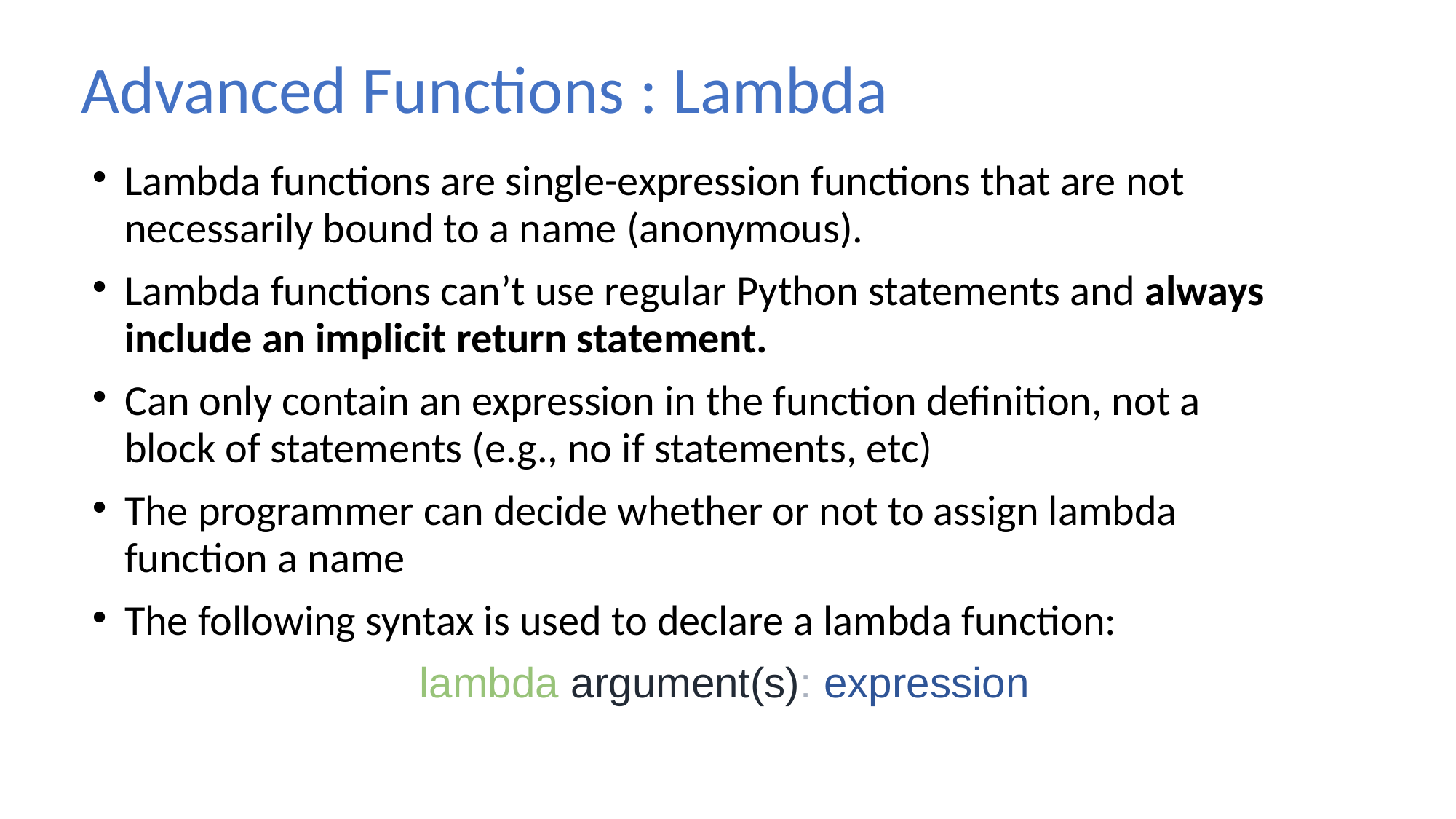

# Advanced Functions : Lambda
Lambda functions are single-expression functions that are not necessarily bound to a name (anonymous).
Lambda functions can’t use regular Python statements and always include an implicit return statement.
Can only contain an expression in the function definition, not a block of statements (e.g., no if statements, etc)‏
The programmer can decide whether or not to assign lambda function a name
The following syntax is used to declare a lambda function:
			lambda argument(s): expression